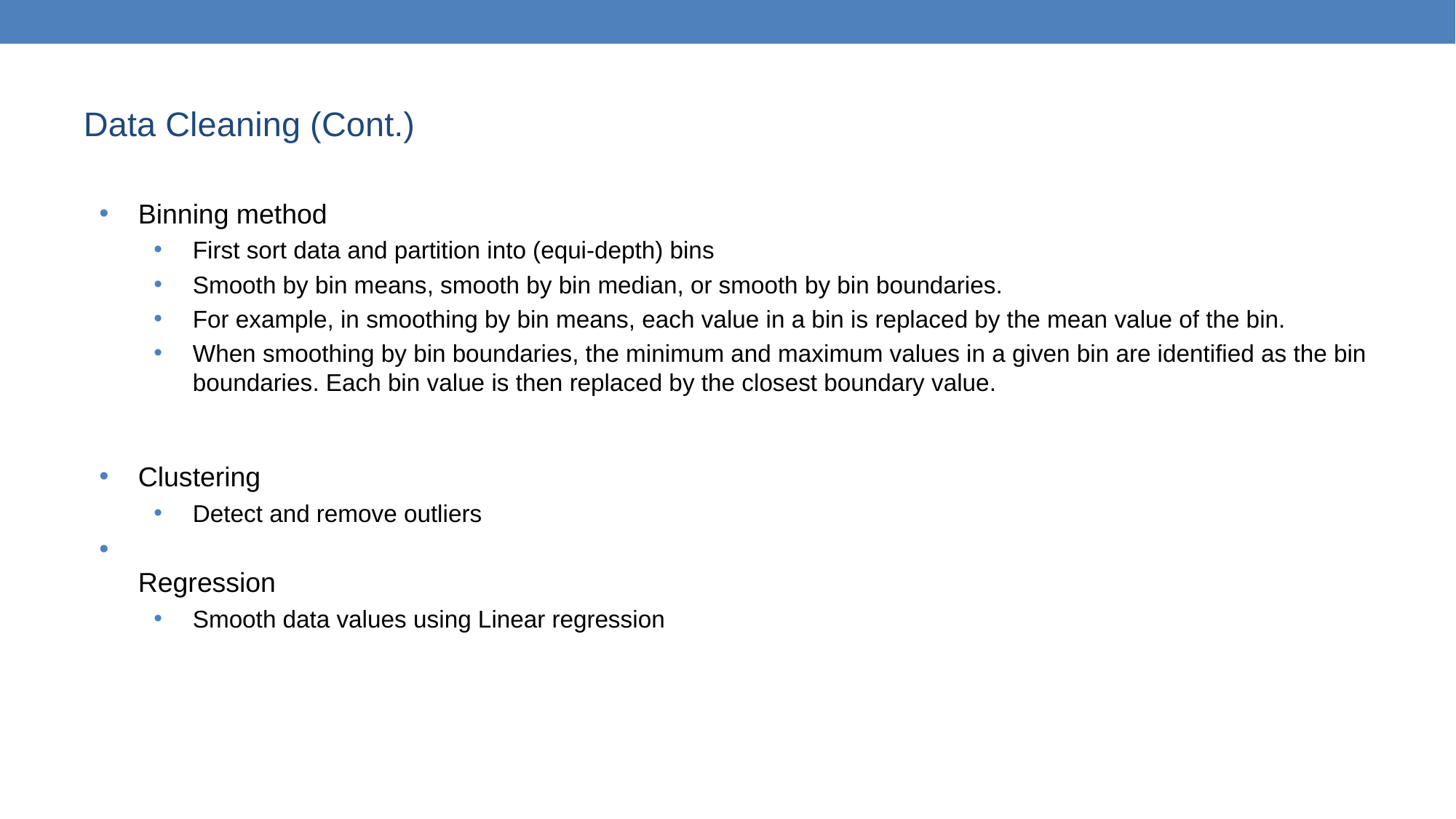

# Data Cleaning (Cont.)
Binning method
First sort data and partition into (equi-depth) bins
Smooth by bin means, smooth by bin median, or smooth by bin boundaries.
For example, in smoothing by bin means, each value in a bin is replaced by the mean value of the bin.
When smoothing by bin boundaries, the minimum and maximum values in a given bin are identified as the bin boundaries. Each bin value is then replaced by the closest boundary value.

Clustering
Detect and remove outliers
Regression
Smooth data values using Linear regression